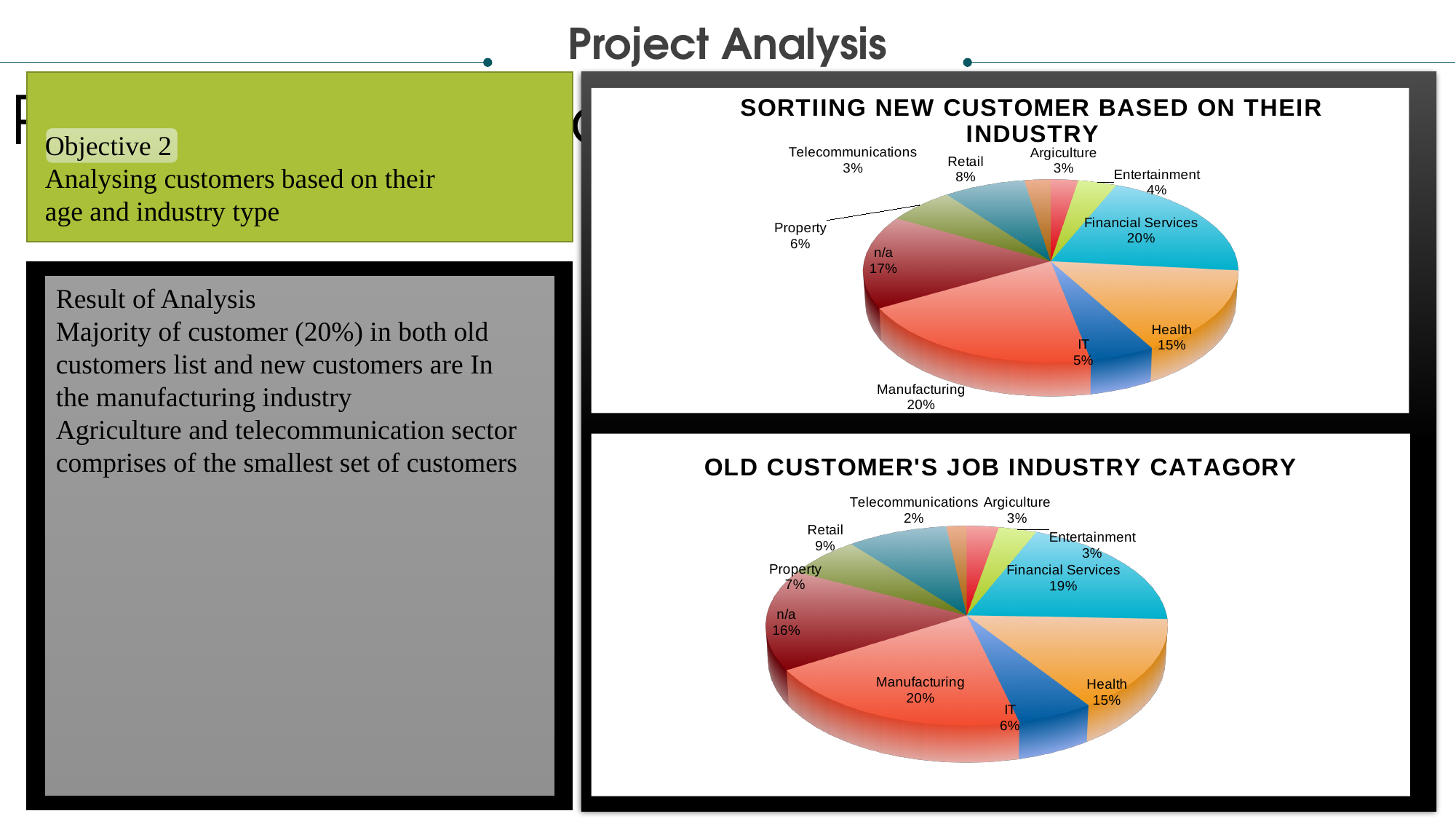

Project Analysis
Project analysis slide 2

[unsupported chart]

Objective 2
Analysing customers based on their age and industry type

Result of Analysis
Majority of customer (20%) in both old customers list and new customers are In the manufacturing industry
Agriculture and telecommunication sector comprises of the smallest set of customers

[unsupported chart]